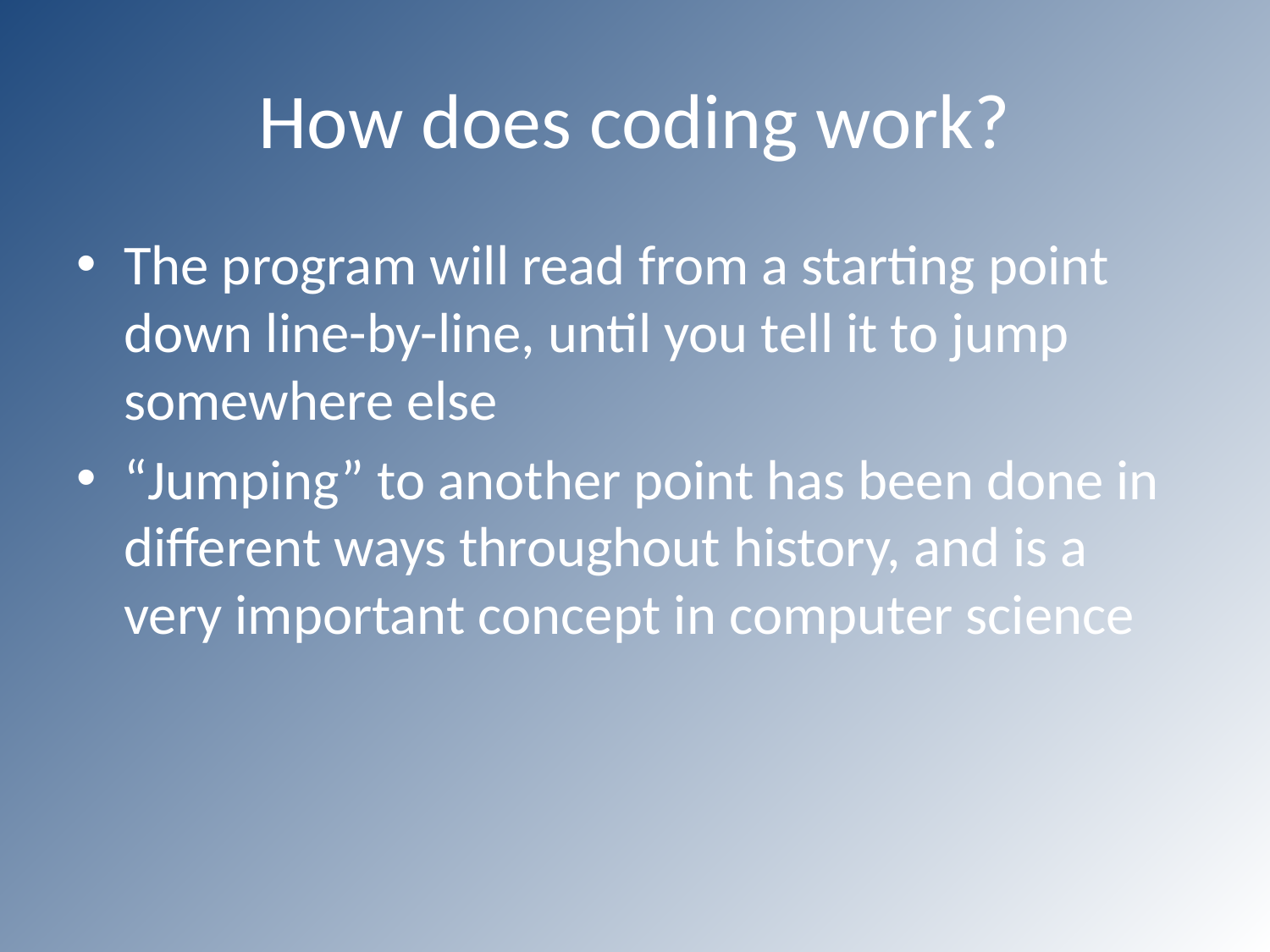

# How does coding work?
The program will read from a starting point down line-by-line, until you tell it to jump somewhere else
“Jumping” to another point has been done in different ways throughout history, and is a very important concept in computer science